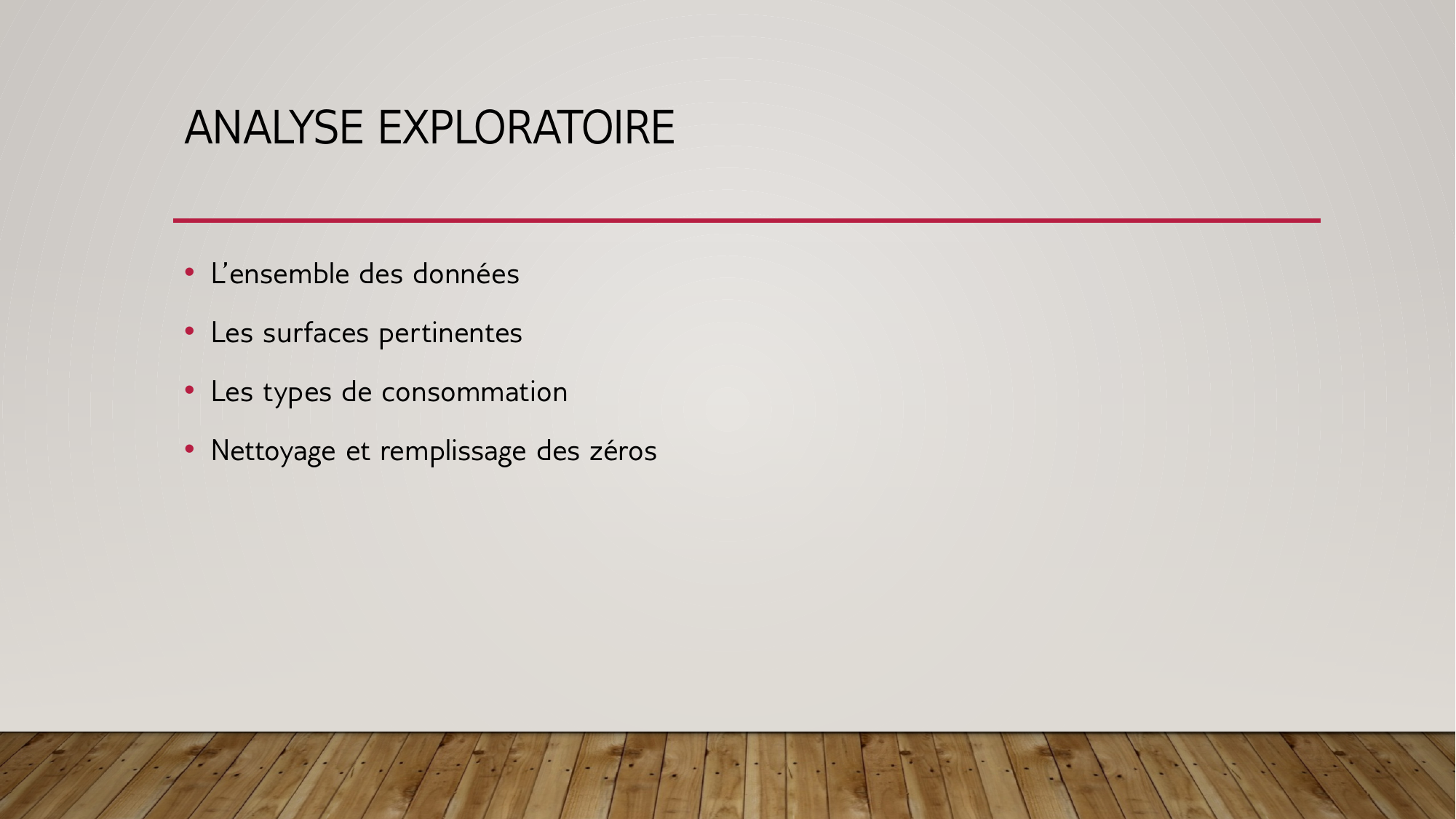

# Analyse exploratoire
L’ensemble des données
Les surfaces pertinentes
Les types de consommation
Nettoyage et remplissage des zéros